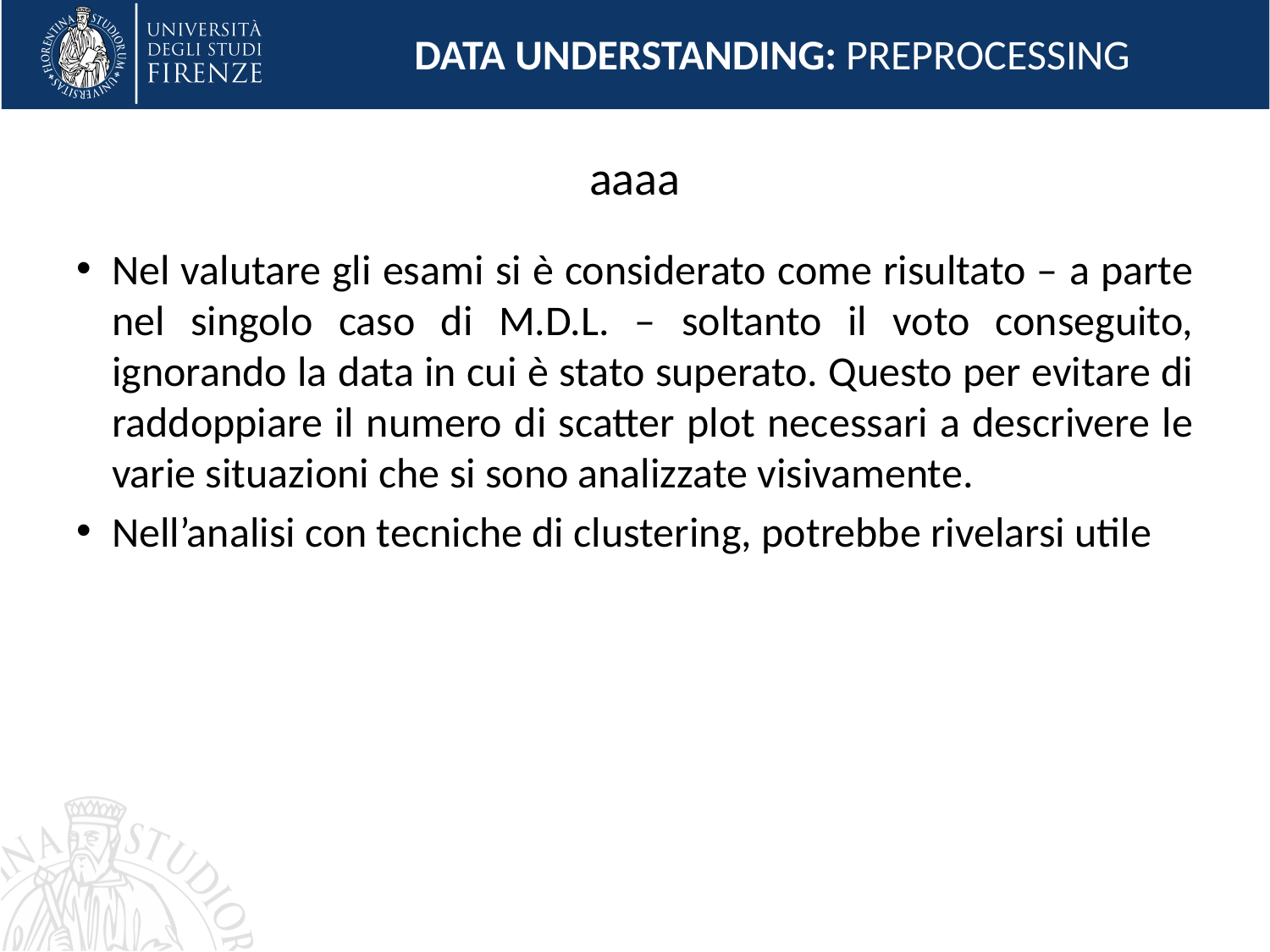

DATA UNDERSTANDING: PREPROCESSING
# aaaa
Nel valutare gli esami si è considerato come risultato – a parte nel singolo caso di M.D.L. – soltanto il voto conseguito, ignorando la data in cui è stato superato. Questo per evitare di raddoppiare il numero di scatter plot necessari a descrivere le varie situazioni che si sono analizzate visivamente.
Nell’analisi con tecniche di clustering, potrebbe rivelarsi utile